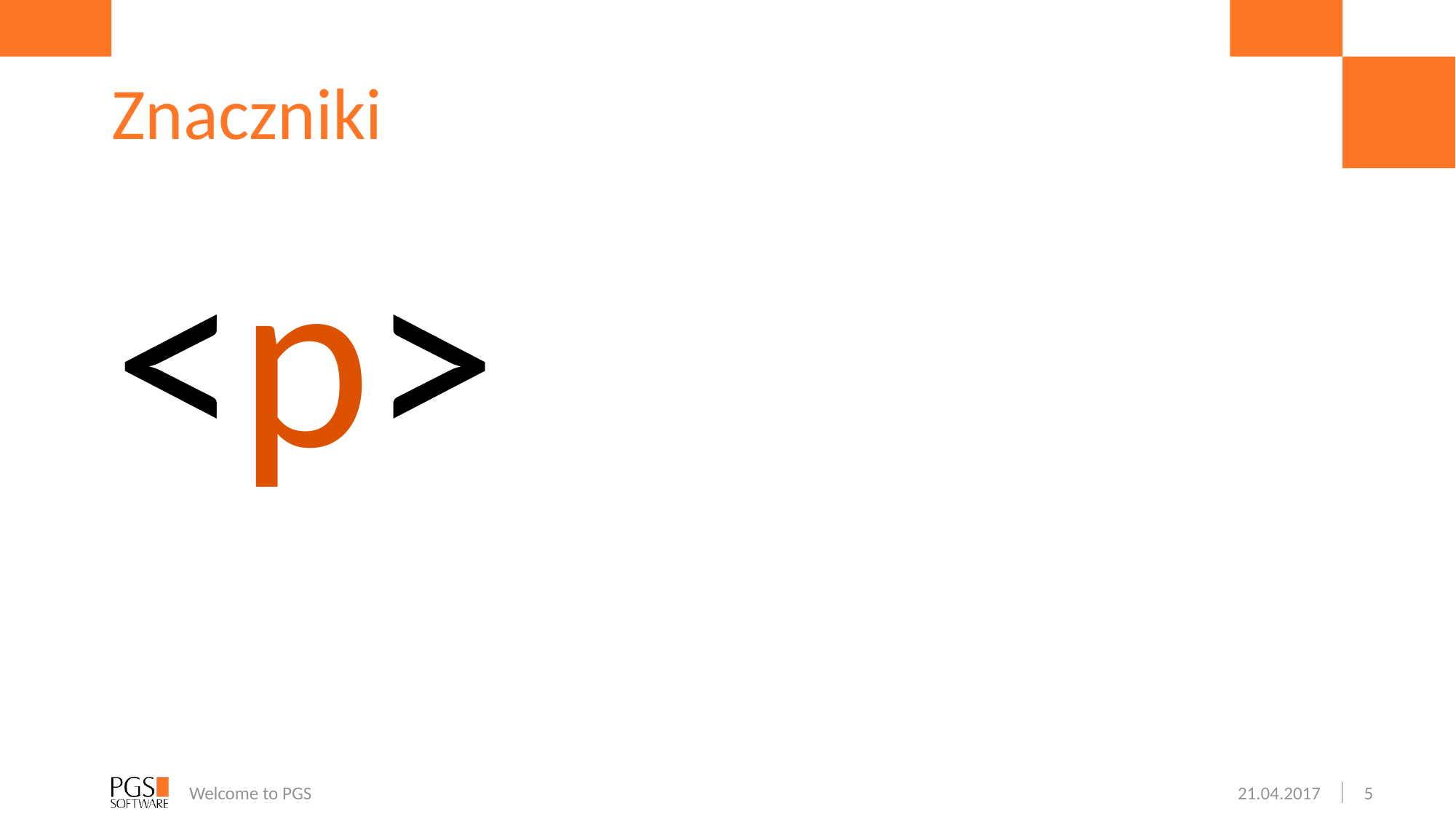

# Znaczniki
<p>
Welcome to PGS
21.04.2017
5